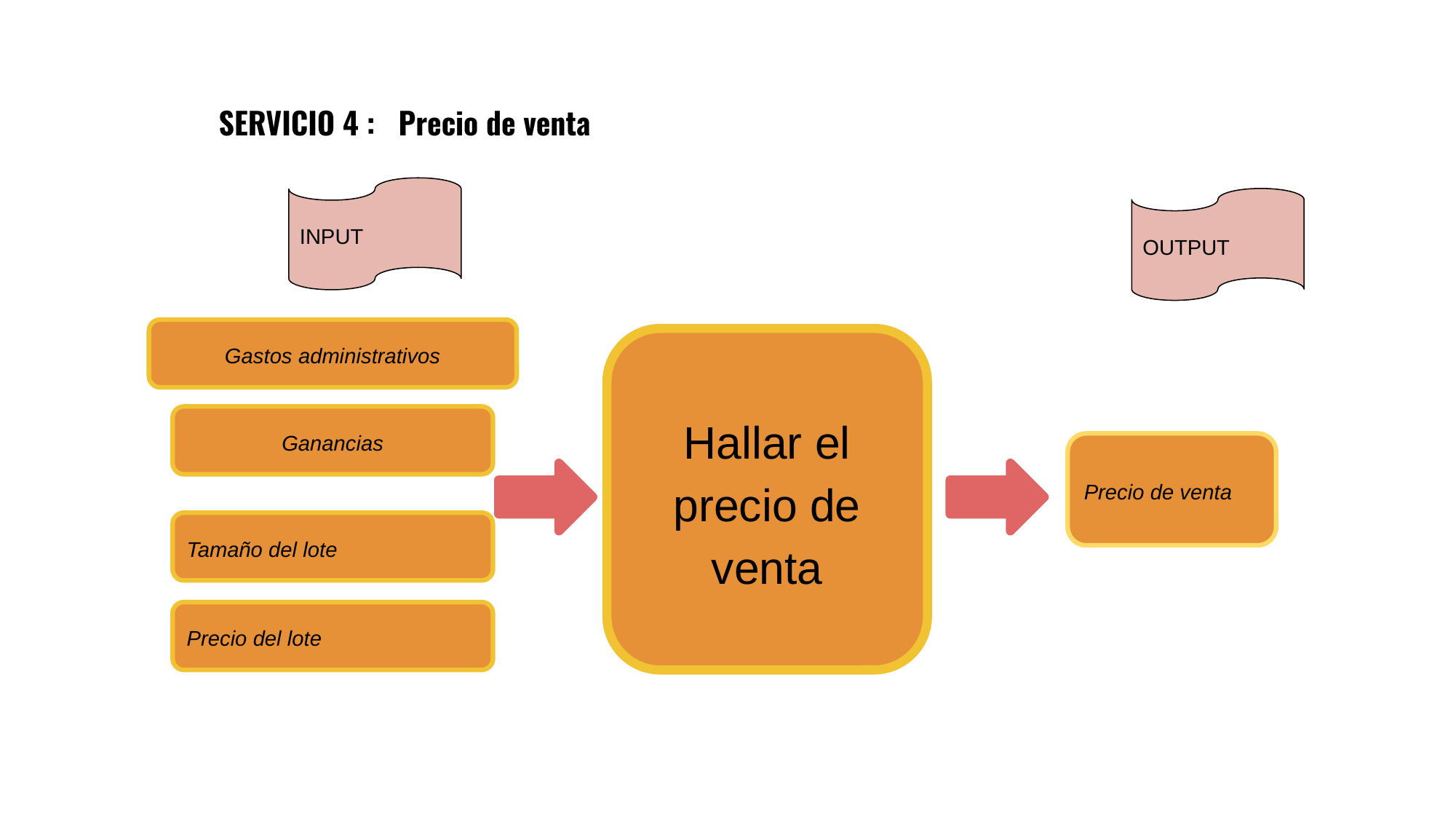

SERVICIO 4 :   Precio de venta

Hallar el precio de venta
Precio de venta
INPUT
OUTPUT
Gastos administrativos
Ganancias

Tamaño del lote
Precio del lote